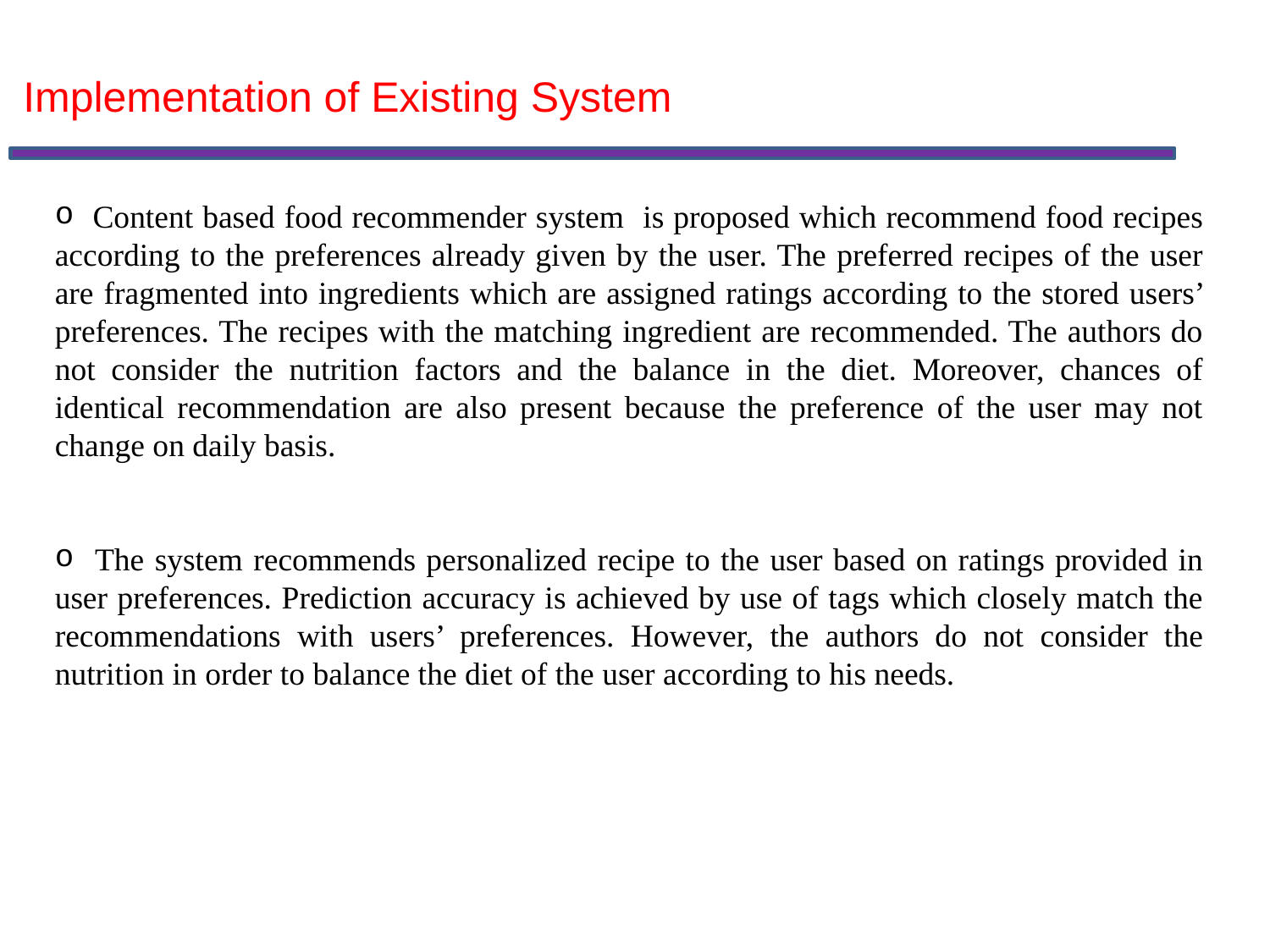

Implementation of Existing System

  Content based food recommender system  is proposed which recommend food recipes according to the preferences already given by the user. The preferred recipes of the user are fragmented into ingredients which are assigned ratings according to the stored users’ preferences. The recipes with the matching ingredient are recommended. The authors do not consider the nutrition factors and the balance in the diet. Moreover, chances of identical recommendation are also present because the preference of the user may not change on daily basis.

  The system recommends personalized recipe to the user based on ratings provided in user preferences. Prediction accuracy is achieved by use of tags which closely match the recommendations with users’ preferences. However, the authors do not consider the nutrition in order to balance the diet of the user according to his needs.